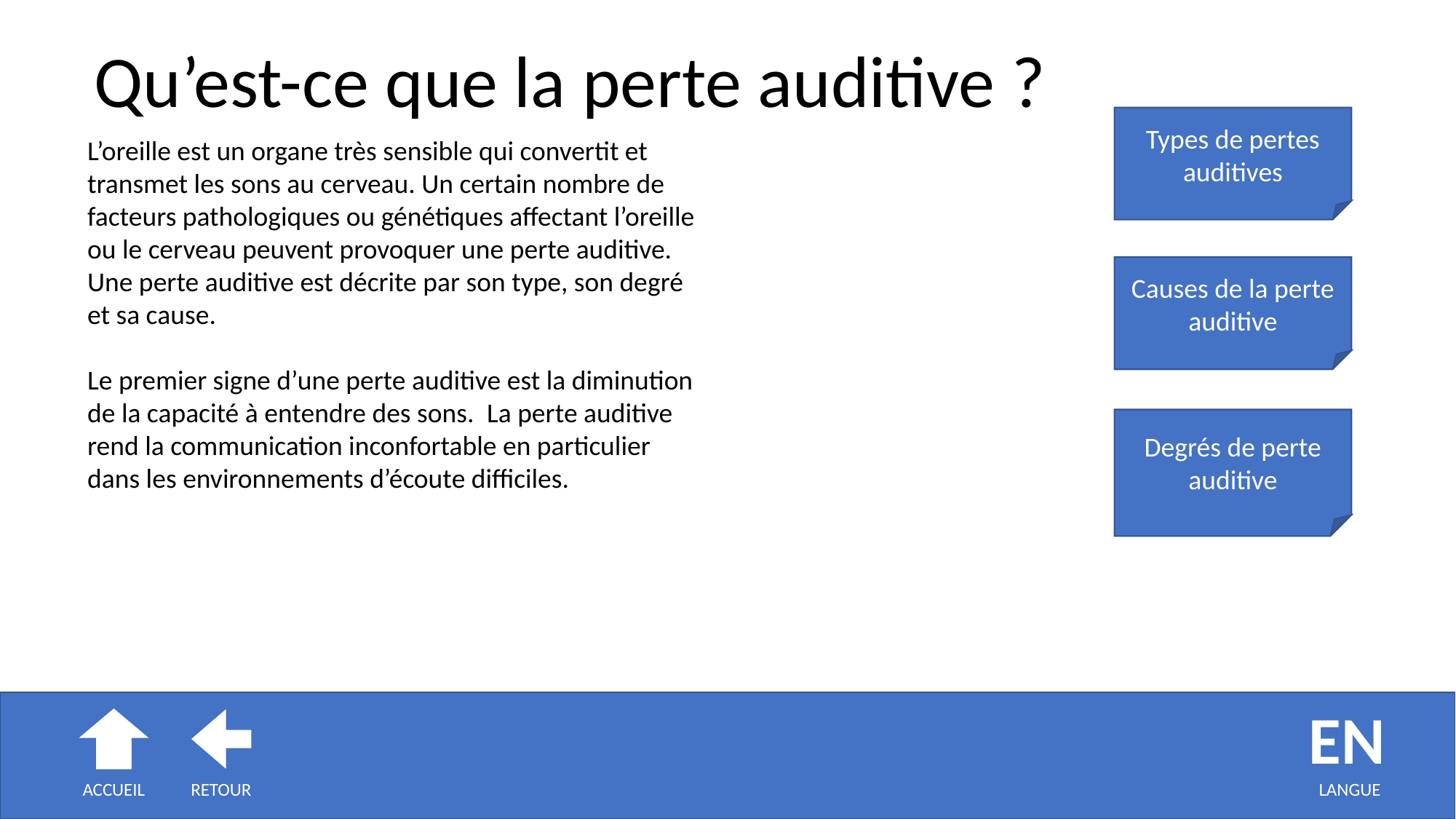

Qu’est-ce que la perte auditive ?
Types de pertes auditives
L’oreille est un organe très sensible qui convertit et transmet les sons au cerveau. Un certain nombre de facteurs pathologiques ou génétiques affectant l’oreille ou le cerveau peuvent provoquer une perte auditive.  Une perte auditive est décrite par son type, son degré et sa cause.

Le premier signe d’une perte auditive est la diminution de la capacité à entendre des sons.  La perte auditive rend la communication inconfortable en particulier dans les environnements d’écoute difficiles.
Causes de la perte auditive
Degrés de perte auditive
EN

LANGUE
RETOUR
ACCUEIL